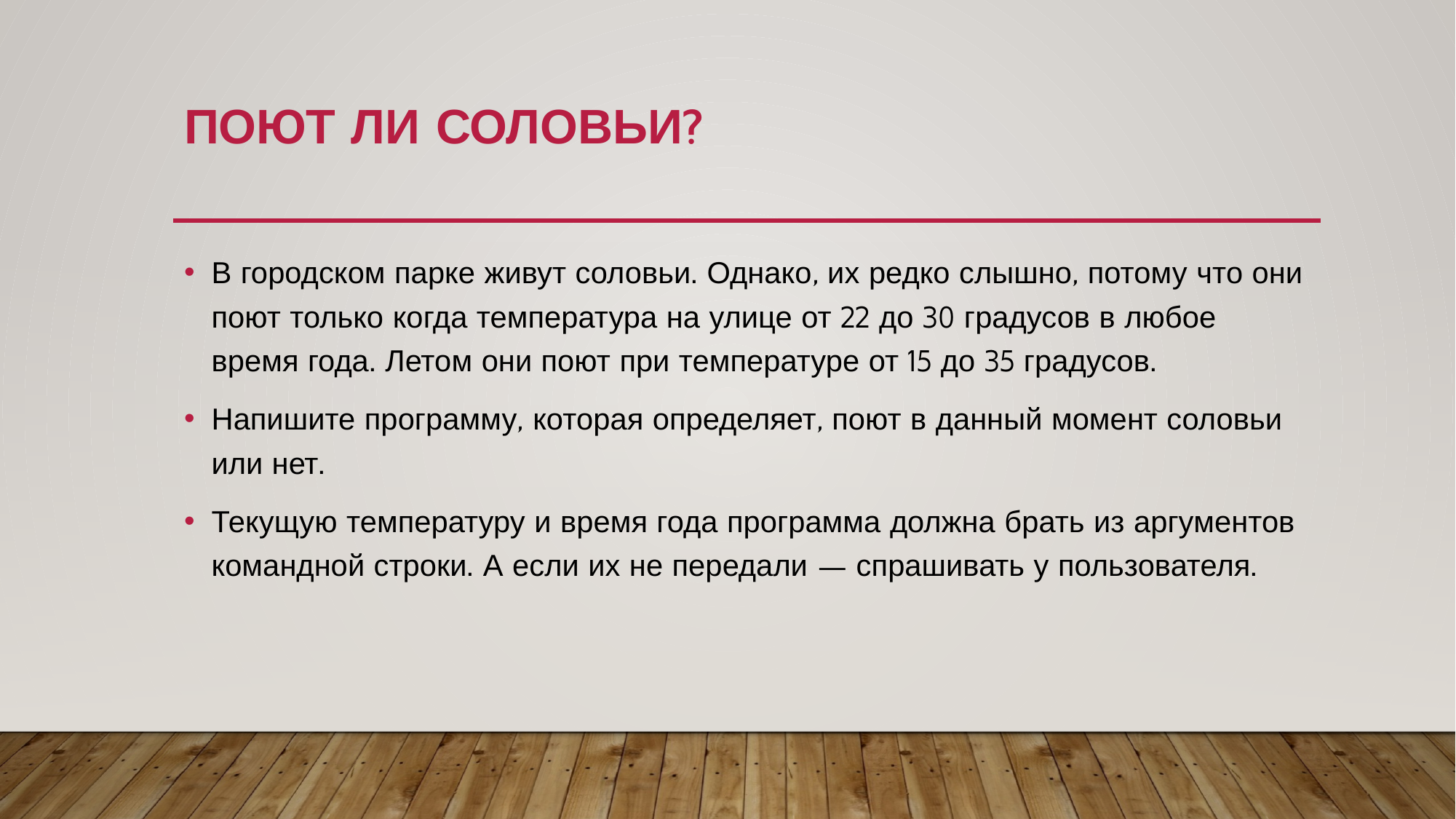

# Поют ли соловьи?
В городском парке живут соловьи. Однако, их редко слышно, потому что они поют только когда температура на улице от 22 до 30 градусов в любое время года. Летом они поют при температуре от 15 до 35 градусов.
Напишите программу, которая определяет, поют в данный момент соловьи или нет.
Текущую температуру и время года программа должна брать из аргументов командной строки. А если их не передали — спрашивать у пользователя.